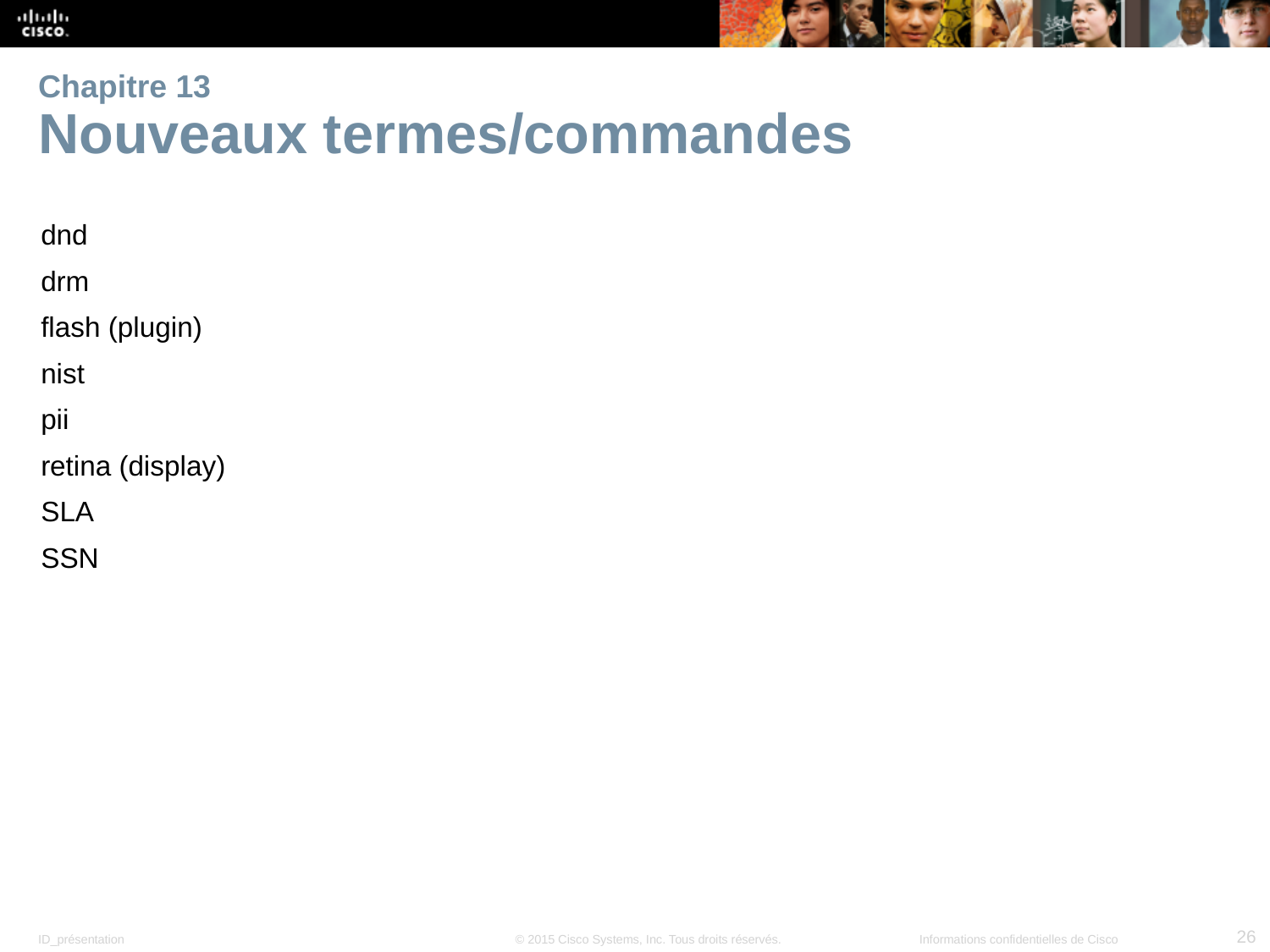

# Chapitre 13 Nouveaux termes/commandes
dnd
drm
flash (plugin)
nist
pii
retina (display)
SLA
SSN